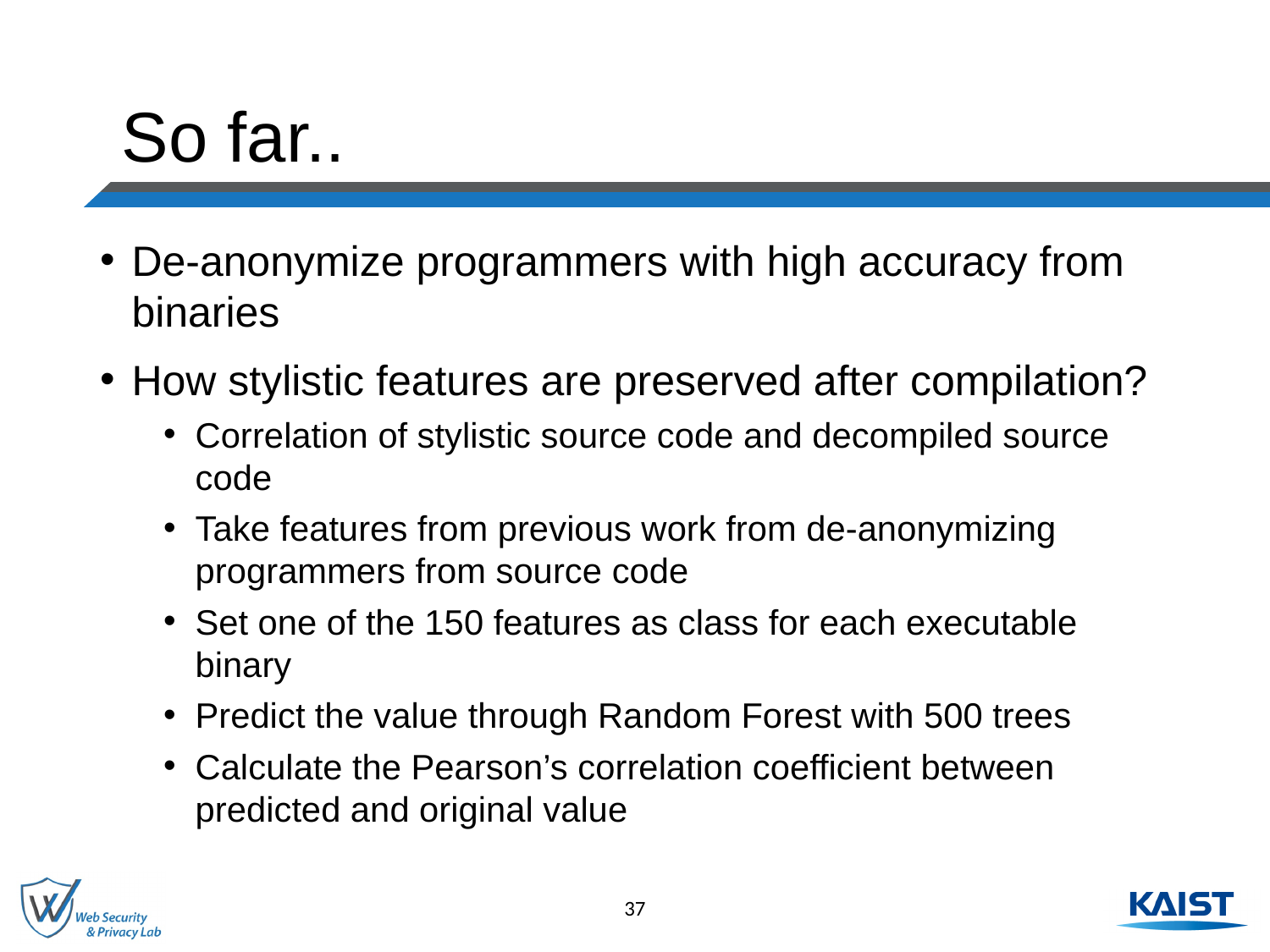

# So far..
De-anonymize programmers with high accuracy from  binaries
How stylistic features are preserved after compilation?
Correlation of stylistic source code and decompiled source code
Take features from previous work from de-anonymizing  programmers from source code
Set one of the 150 features as class for each executable  binary
Predict the value through Random Forest with 500 trees
Calculate the Pearson’s correlation coefficient between predicted and original value

37